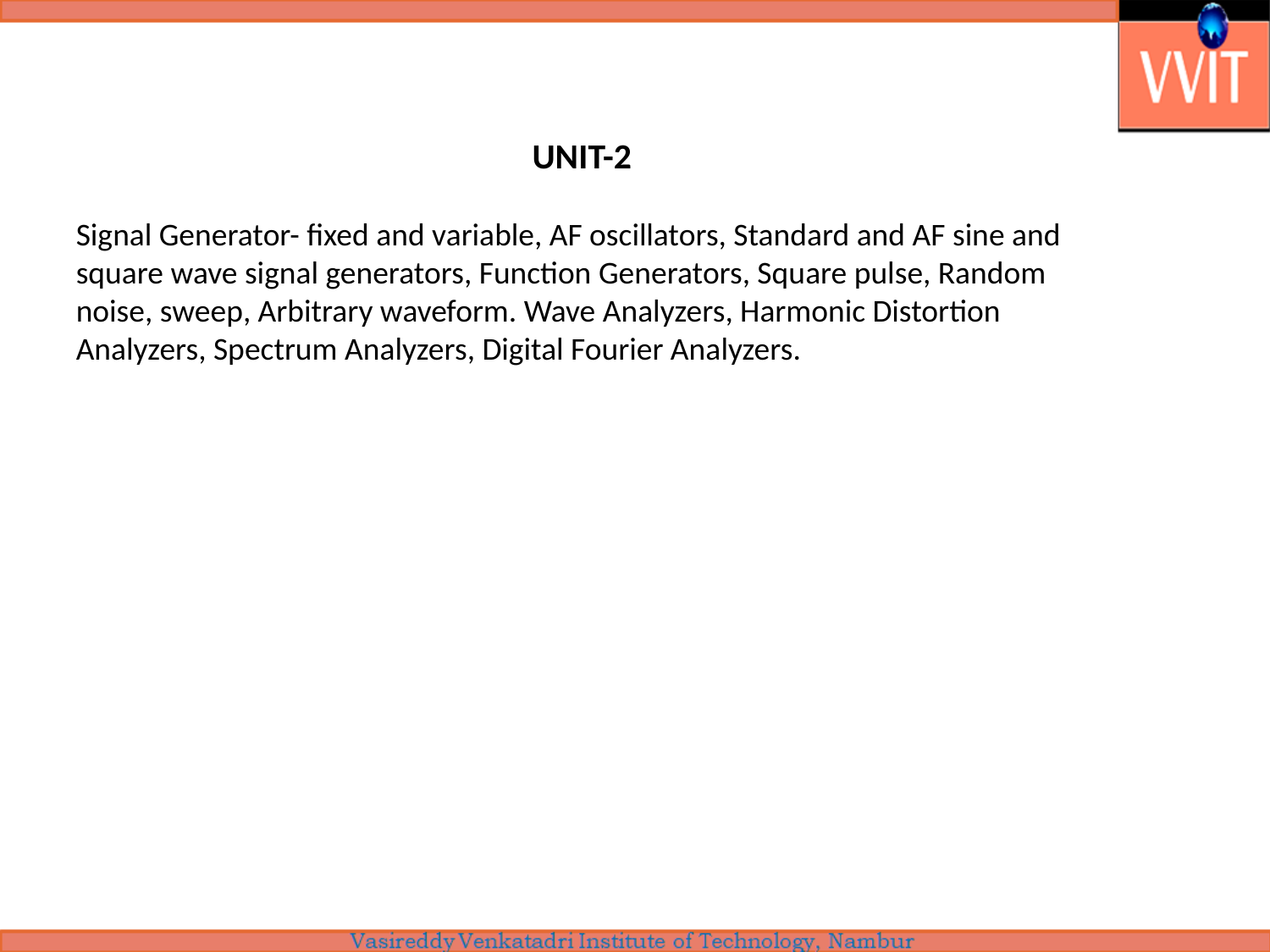

UNIT-2

Signal Generator- fixed and variable, AF oscillators, Standard and AF sine and square wave signal generators, Function Generators, Square pulse, Random noise, sweep, Arbitrary waveform. Wave Analyzers, Harmonic Distortion Analyzers, Spectrum Analyzers, Digital Fourier Analyzers.